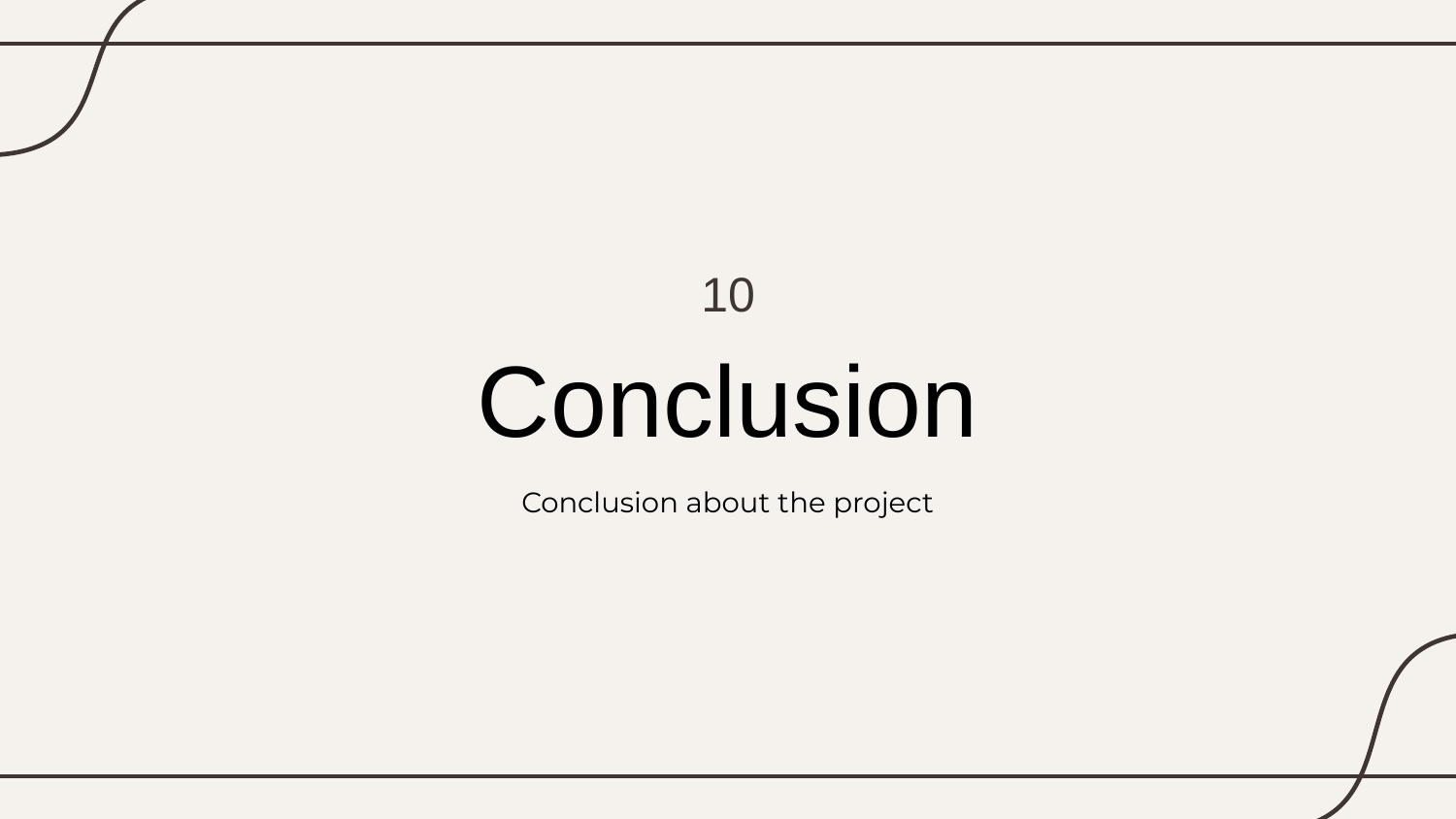

10
# Conclusion
Conclusion about the project